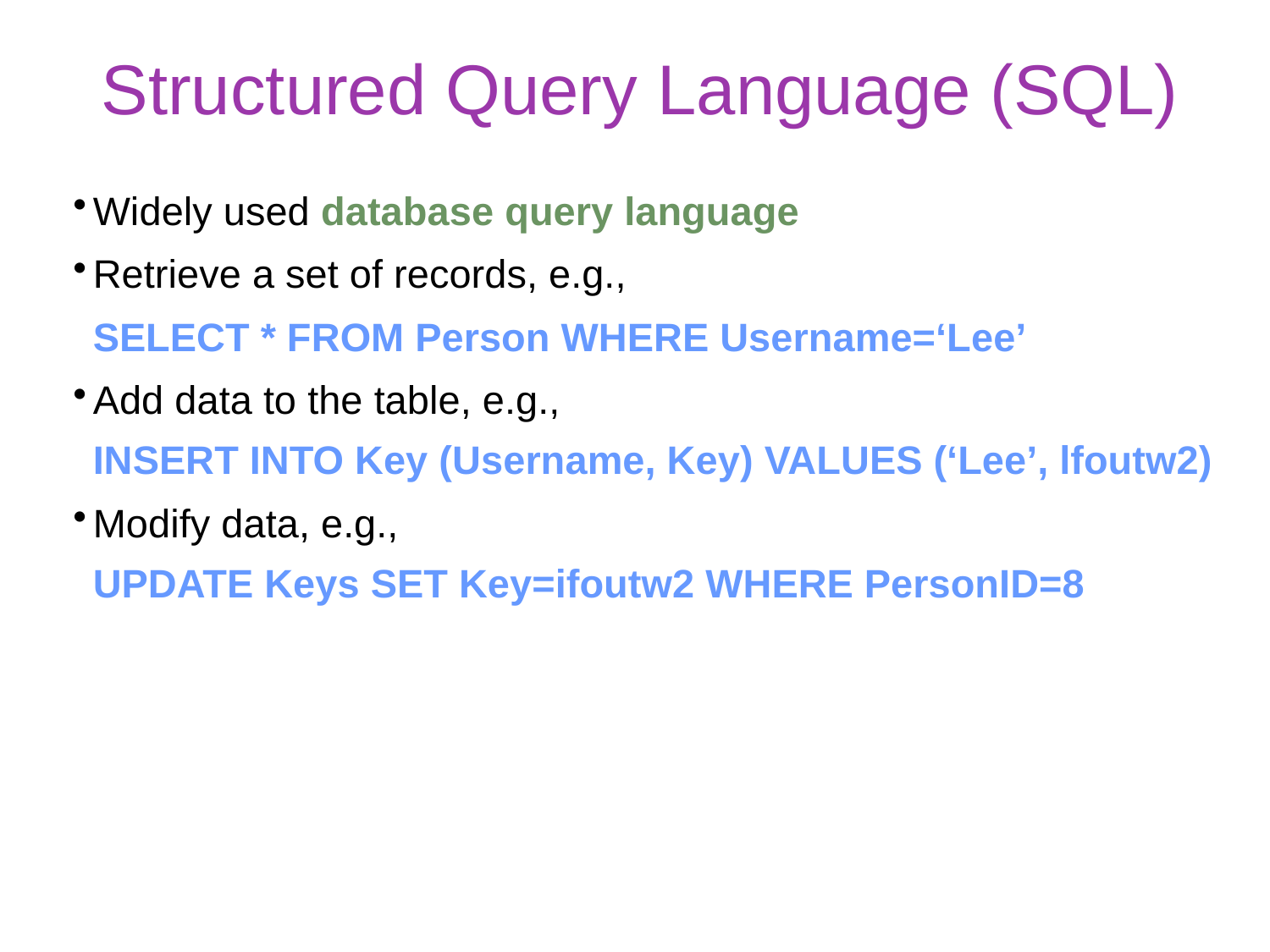

# Structured Query Language (SQL)
Widely used database query language
Retrieve a set of records, e.g.,
	SELECT * FROM Person WHERE Username=‘Lee’
Add data to the table, e.g.,
	INSERT INTO Key (Username, Key) VALUES (‘Lee’, lfoutw2)
Modify data, e.g.,
	UPDATE Keys SET Key=ifoutw2 WHERE PersonID=8